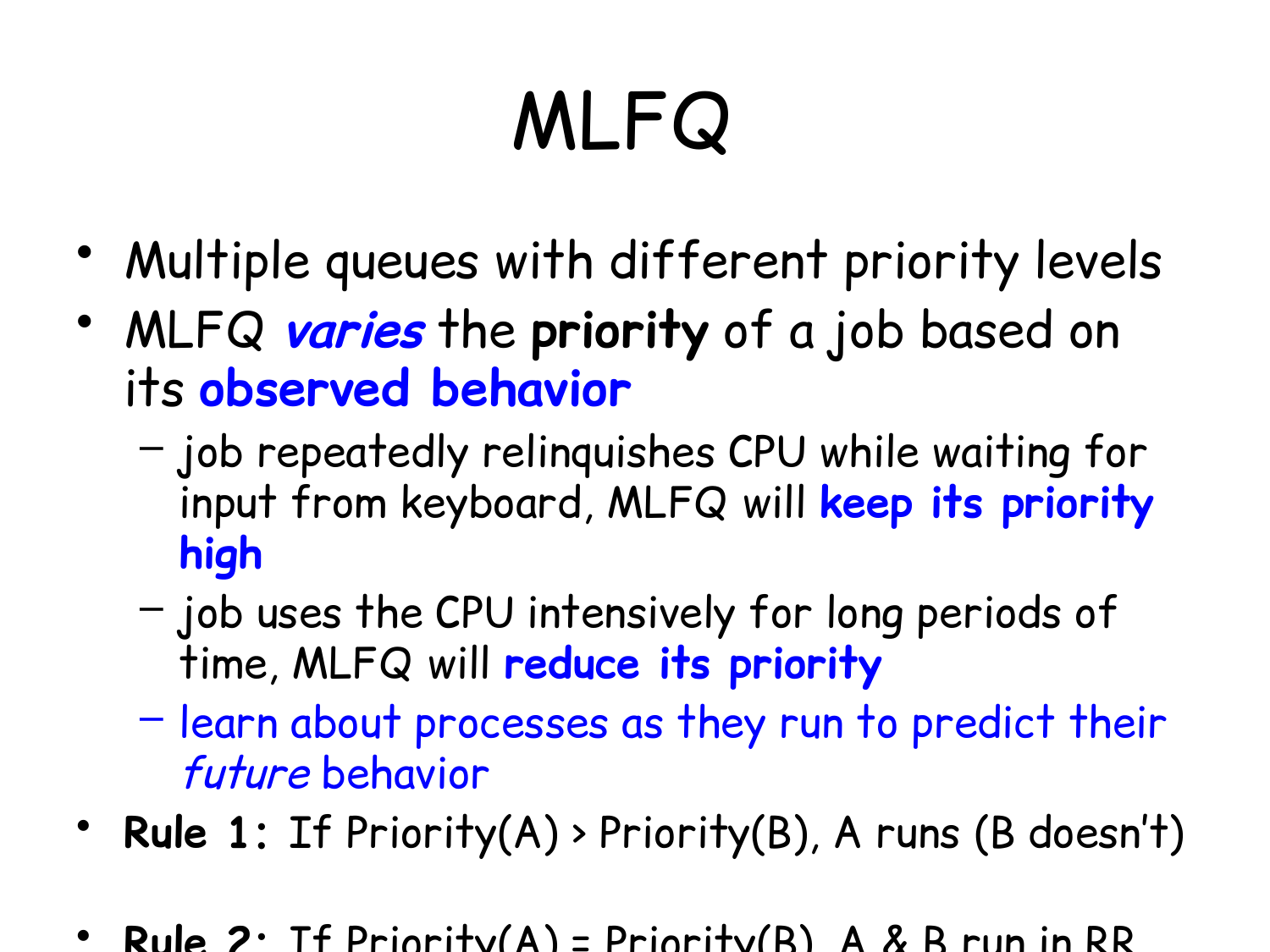

# MLFQ
Multiple queues with different priority levels
MLFQ varies the priority of a job based on its observed behavior
job repeatedly relinquishes CPU while waiting for input from keyboard, MLFQ will keep its priority high
job uses the CPU intensively for long periods of time, MLFQ will reduce its priority
learn about processes as they run to predict their future behavior
Rule 1: If Priority(A) > Priority(B), A runs (B doesn’t)
Rule 2: If Priority(A) = Priority(B), A & B run in RR